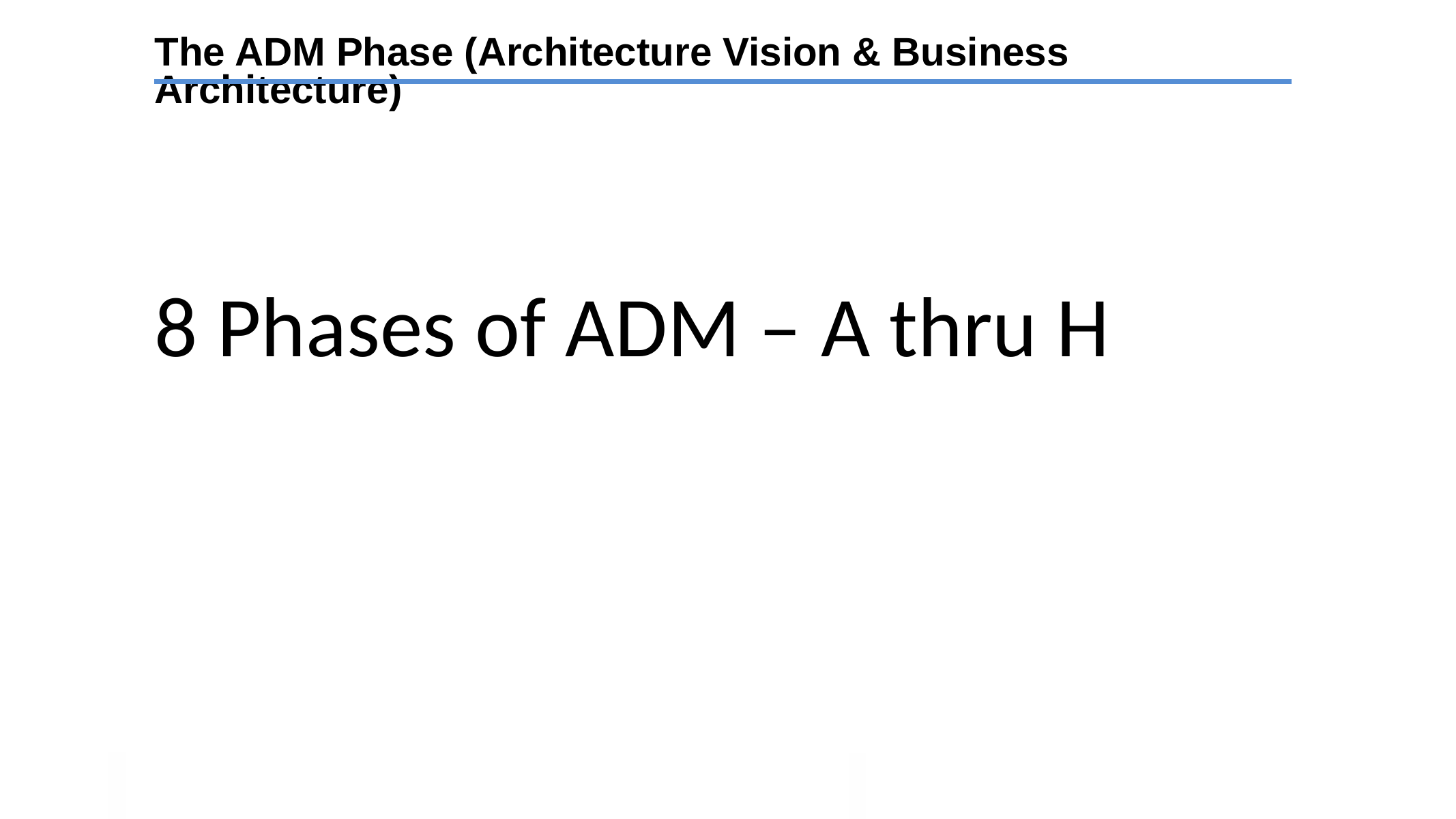

The ADM Phase (Architecture Vision & Business Architecture)

8 Phases of ADM – A thru H
TEXT
TEXT